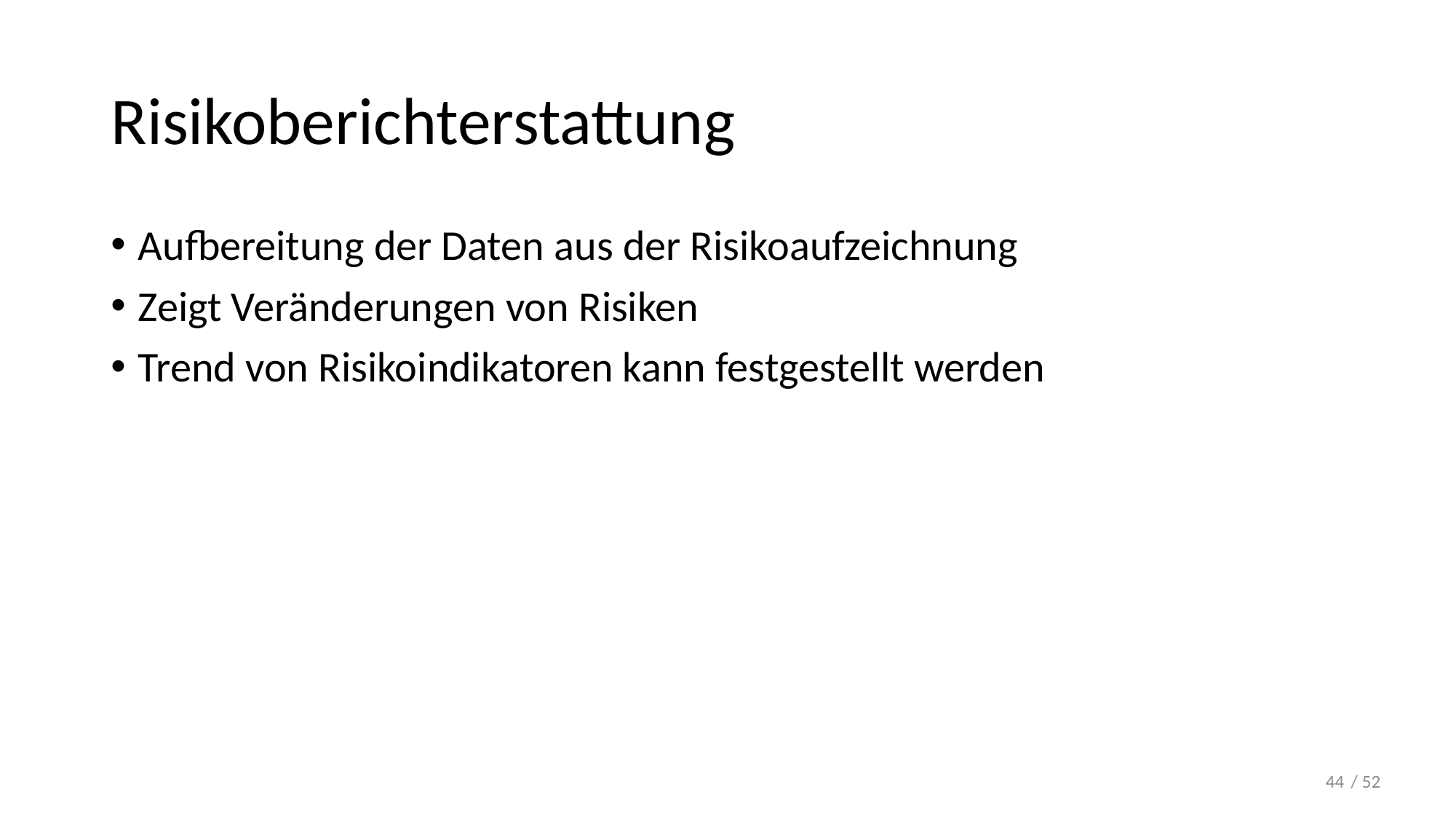

# Risikoberichterstattung
Aufbereitung der Daten aus der Risikoaufzeichnung
Zeigt Veränderungen von Risiken
Trend von Risikoindikatoren kann festgestellt werden
/ 52
44